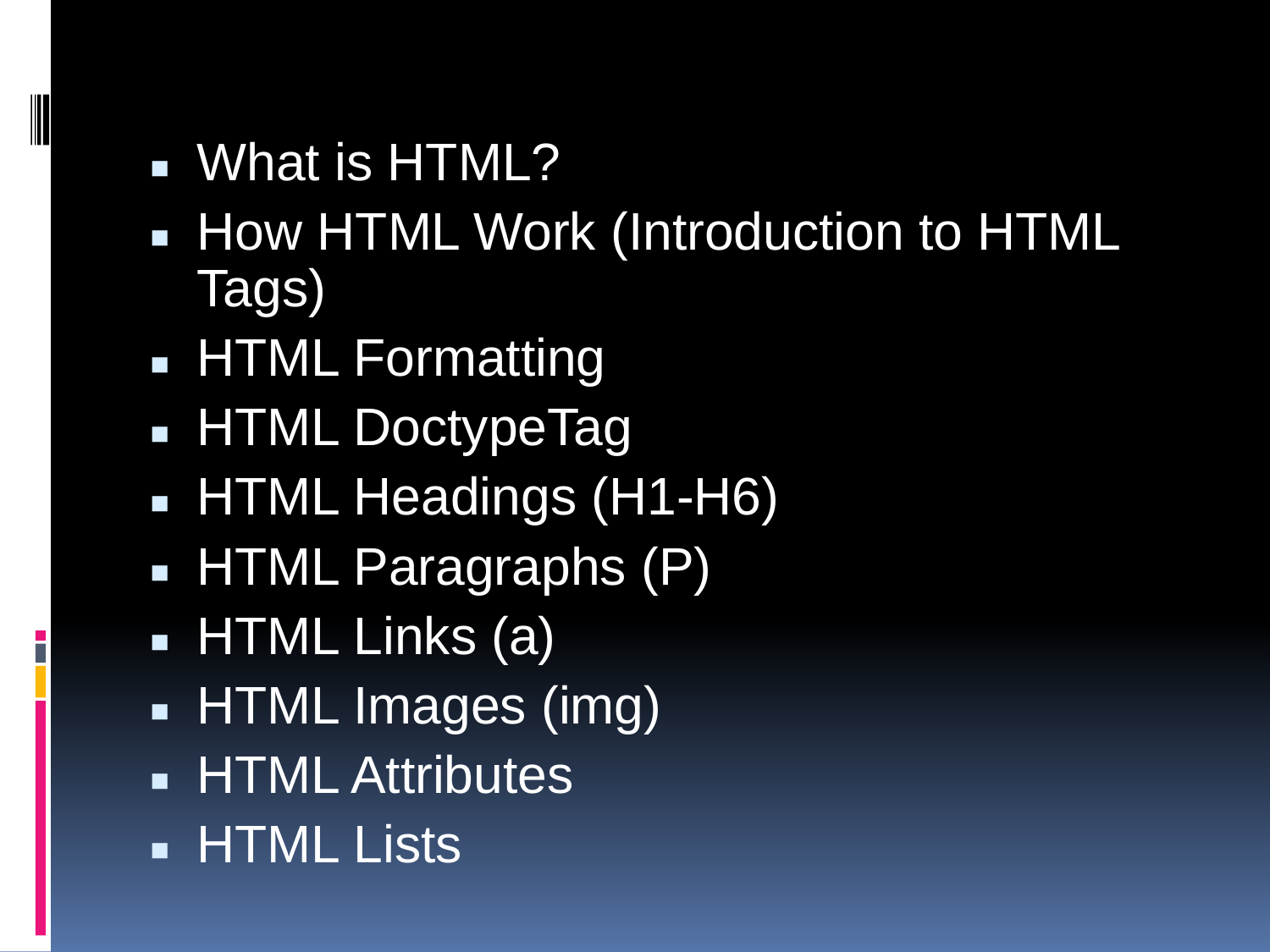

What is HTML?
How HTML Work (Introduction to HTML Tags)
HTML Formatting
HTML DoctypeTag
HTML Headings (H1-H6)
HTML Paragraphs (P)
HTML Links (a)
HTML Images (img)
HTML Attributes
HTML Lists